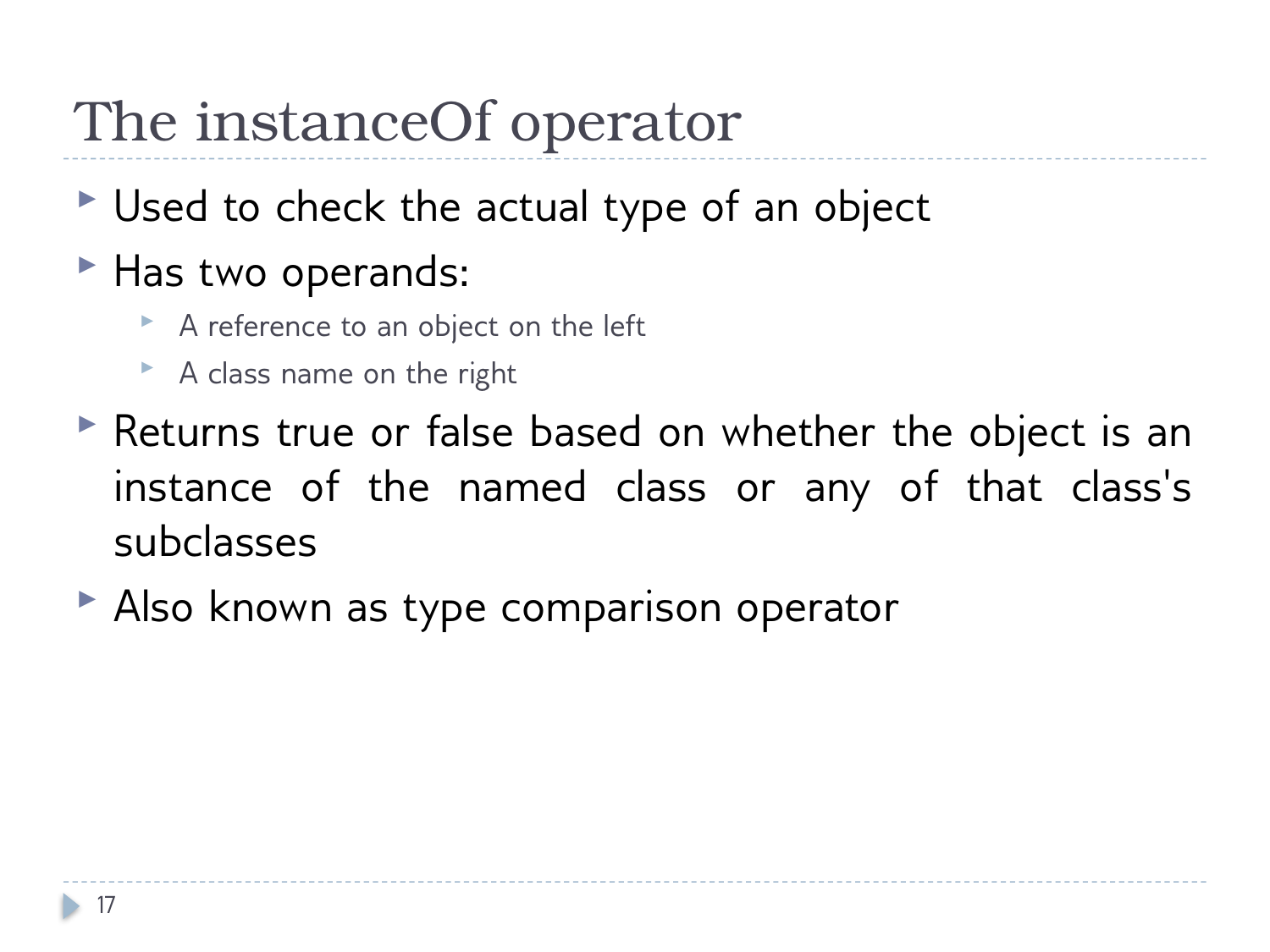

# The instanceOf operator
Used to check the actual type of an object
Has two operands:
A reference to an object on the left
A class name on the right
Returns true or false based on whether the object is an instance of the named class or any of that class's subclasses
Also known as type comparison operator

17